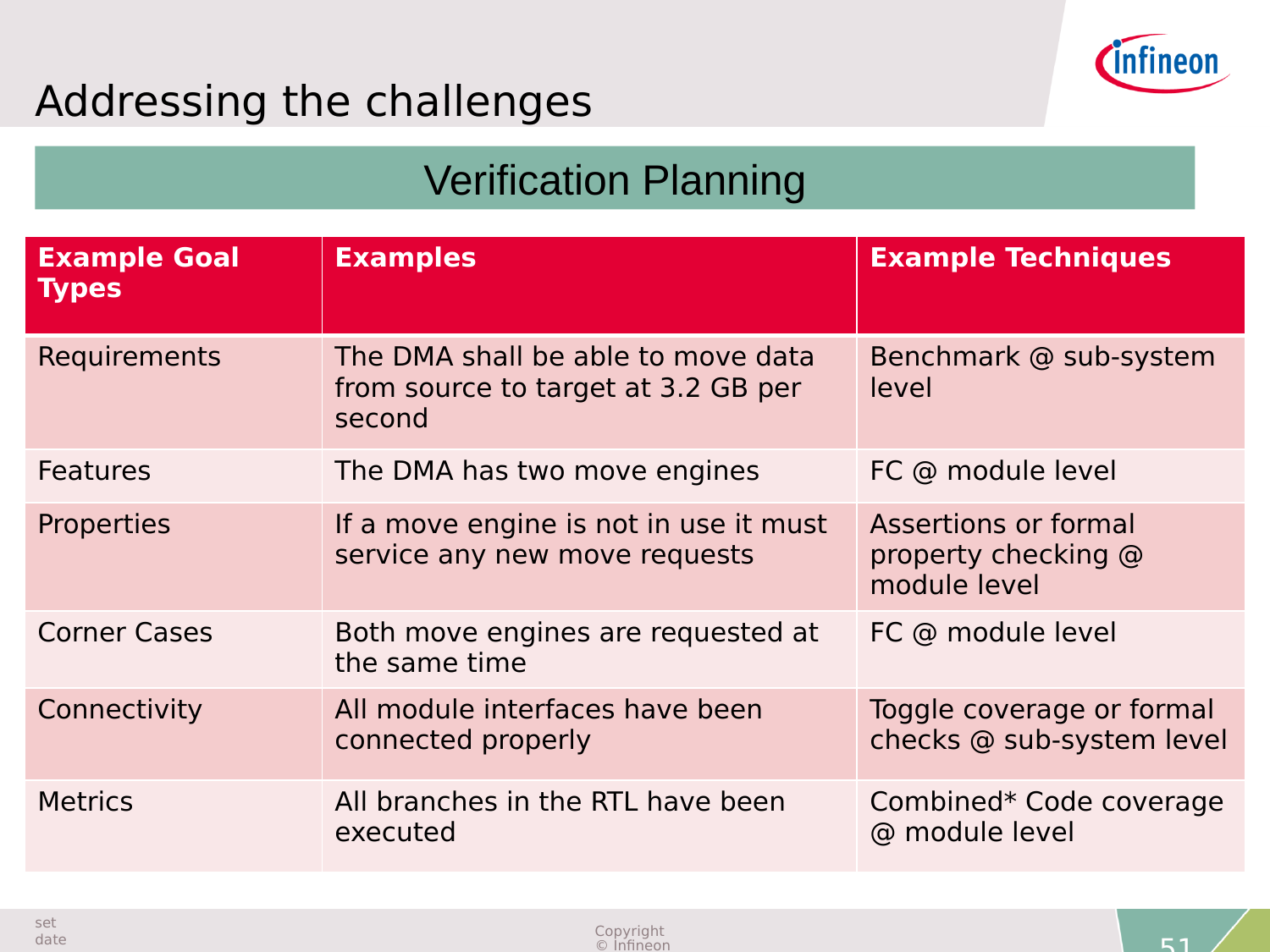

# Addressing the challenges
Verification Planning
| Example Goal Types | Examples | Example Techniques |
| --- | --- | --- |
| Requirements | The DMA shall be able to move data from source to target at 3.2 GB per second | Benchmark @ sub-system level |
| Features | The DMA has two move engines | FC @ module level |
| Properties | If a move engine is not in use it must service any new move requests | Assertions or formal property checking @ module level |
| Corner Cases | Both move engines are requested at the same time | FC @ module level |
| Connectivity | All module interfaces have been connected properly | Toggle coverage or formal checks @ sub-system level |
| Metrics | All branches in the RTL have been executed | Combined\* Code coverage @ module level |
 51
set date
Copyright © Infineon Technologies AG 2015. All rights reserved.